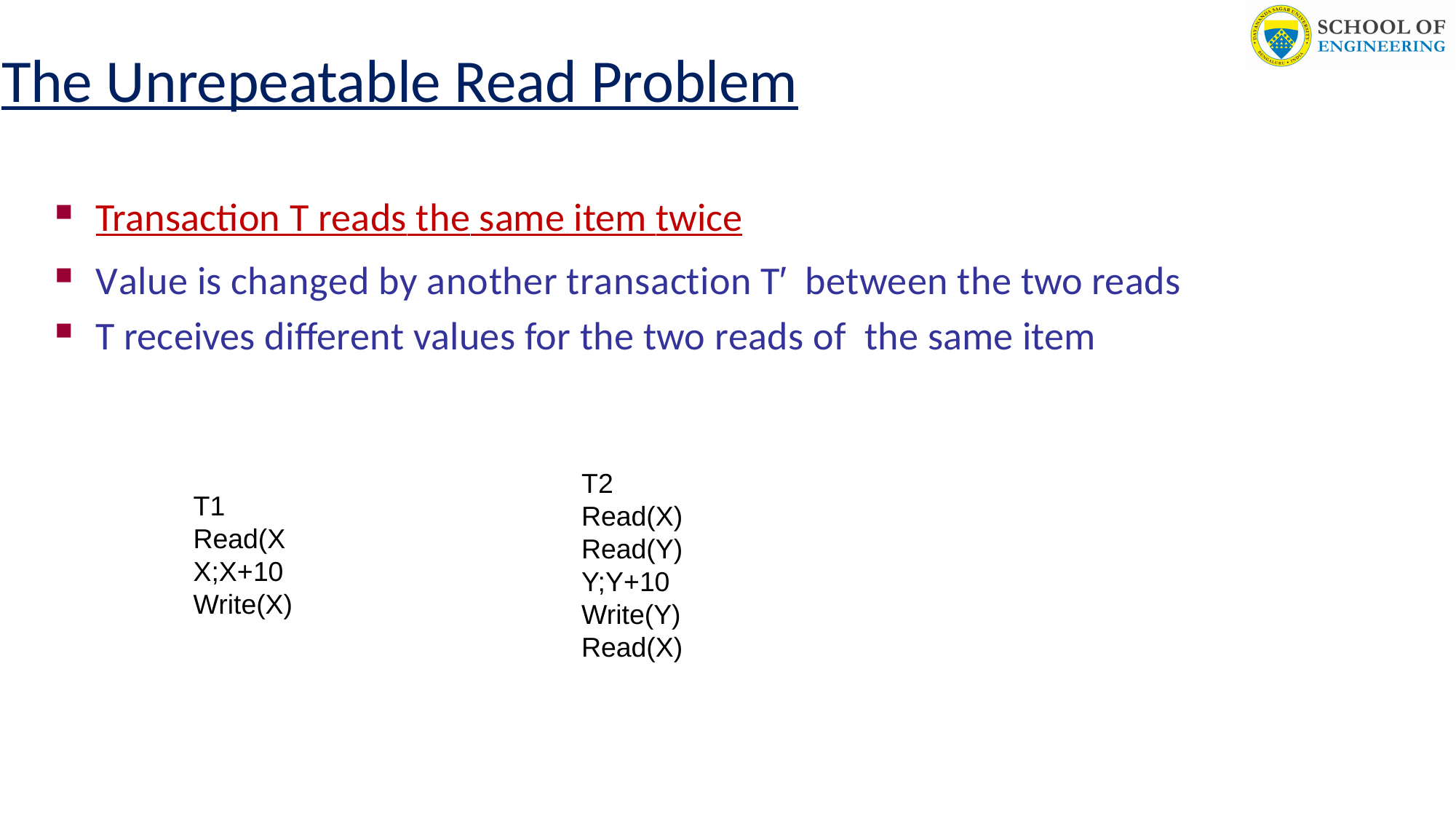

# The Unrepeatable Read Problem
Transaction T reads the same item twice
Value is changed by another transaction T′  between the two reads
T receives different values for the two reads of  the same item
T2
Read(X)
Read(Y)
Y;Y+10
Write(Y)
Read(X)
T1
Read(X
X;X+10
Write(X)